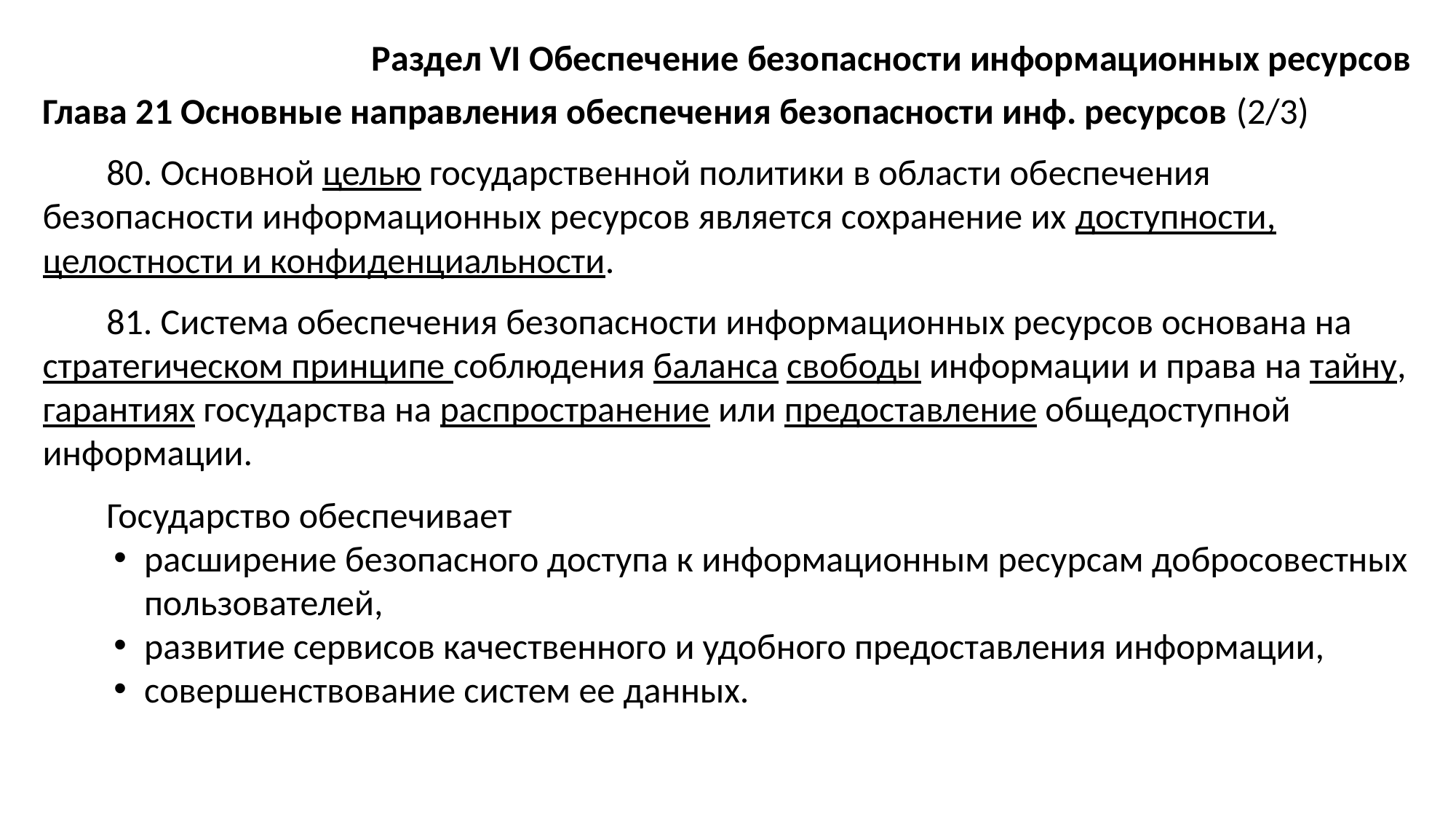

Раздел VI Обеспечение безопасности информационных ресурсов
Глава 21 Основные направления обеспечения безопасности инф. ресурсов (2/3)
80. Основной целью государственной политики в области обеспечения безопасности информационных ресурсов является сохранение их доступности, целостности и конфиденциальности.
81. Система обеспечения безопасности информационных ресурсов основана на стратегическом принципе соблюдения баланса свободы информации и права на тайну, гарантиях государства на распространение или предоставление общедоступной информации.
Государство обеспечивает
расширение безопасного доступа к информационным ресурсам добросовестных пользователей,
развитие сервисов качественного и удобного предоставления информации,
совершенствование систем ее данных.